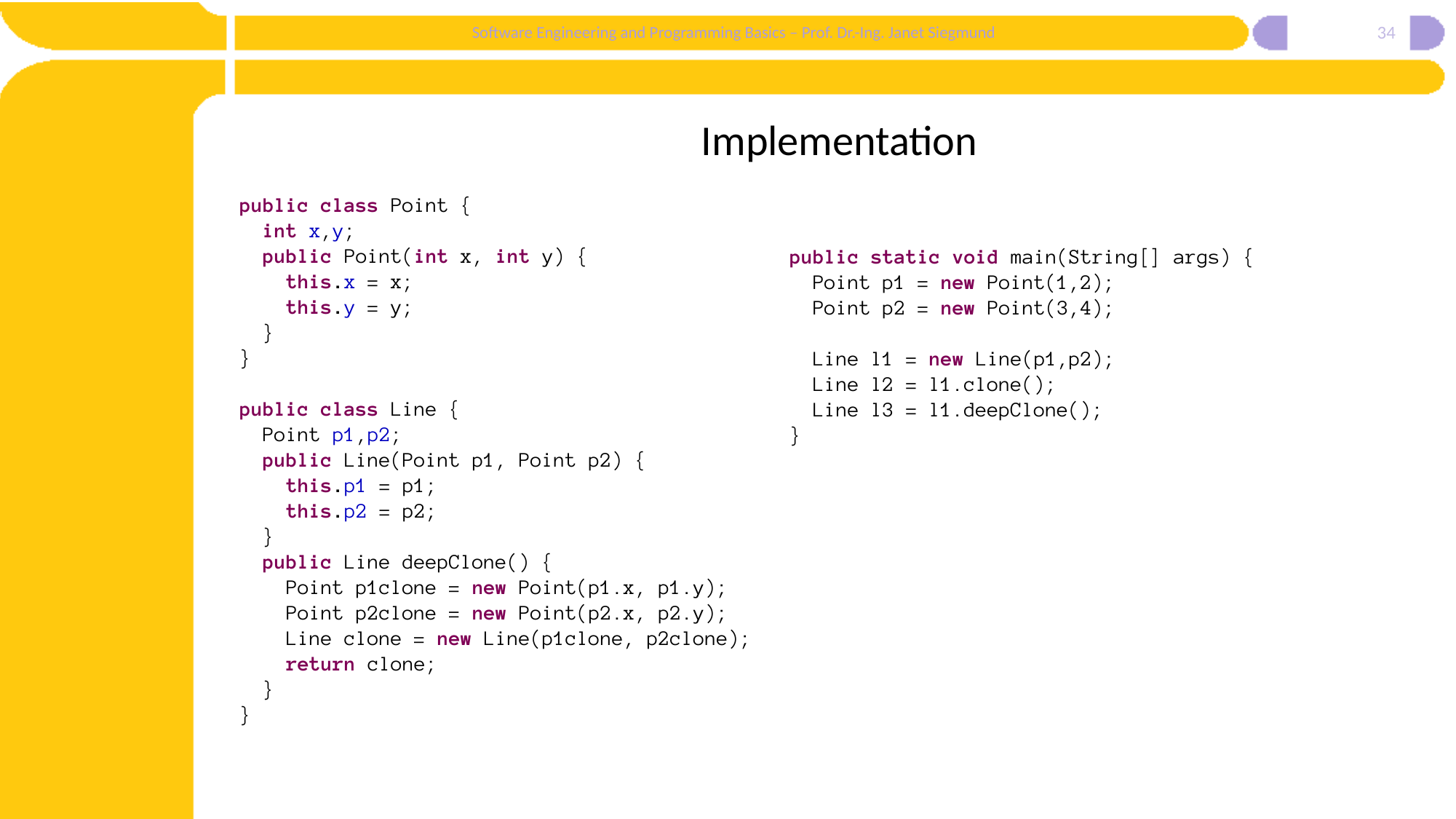

34
# Implementation
public class Point {
  int x,y;
  public Point(int x, int y) {
    this.x = x;
    this.y = y;
  }
}

public class Line {
  Point p1,p2;
  public Line(Point p1, Point p2) {
    this.p1 = p1;
    this.p2 = p2;
  }
  public Line deepClone() {
    Point p1clone = new Point(p1.x, p1.y);
    Point p2clone = new Point(p2.x, p2.y);
    Line clone = new Line(p1clone, p2clone);
    return clone;
  }
}

public static void main(String[] args) {
  Point p1 = new Point(1,2);
  Point p2 = new Point(3,4);

  Line l1 = new Line(p1,p2);
  Line l2 = l1.clone();
  Line l3 = l1.deepClone();
}